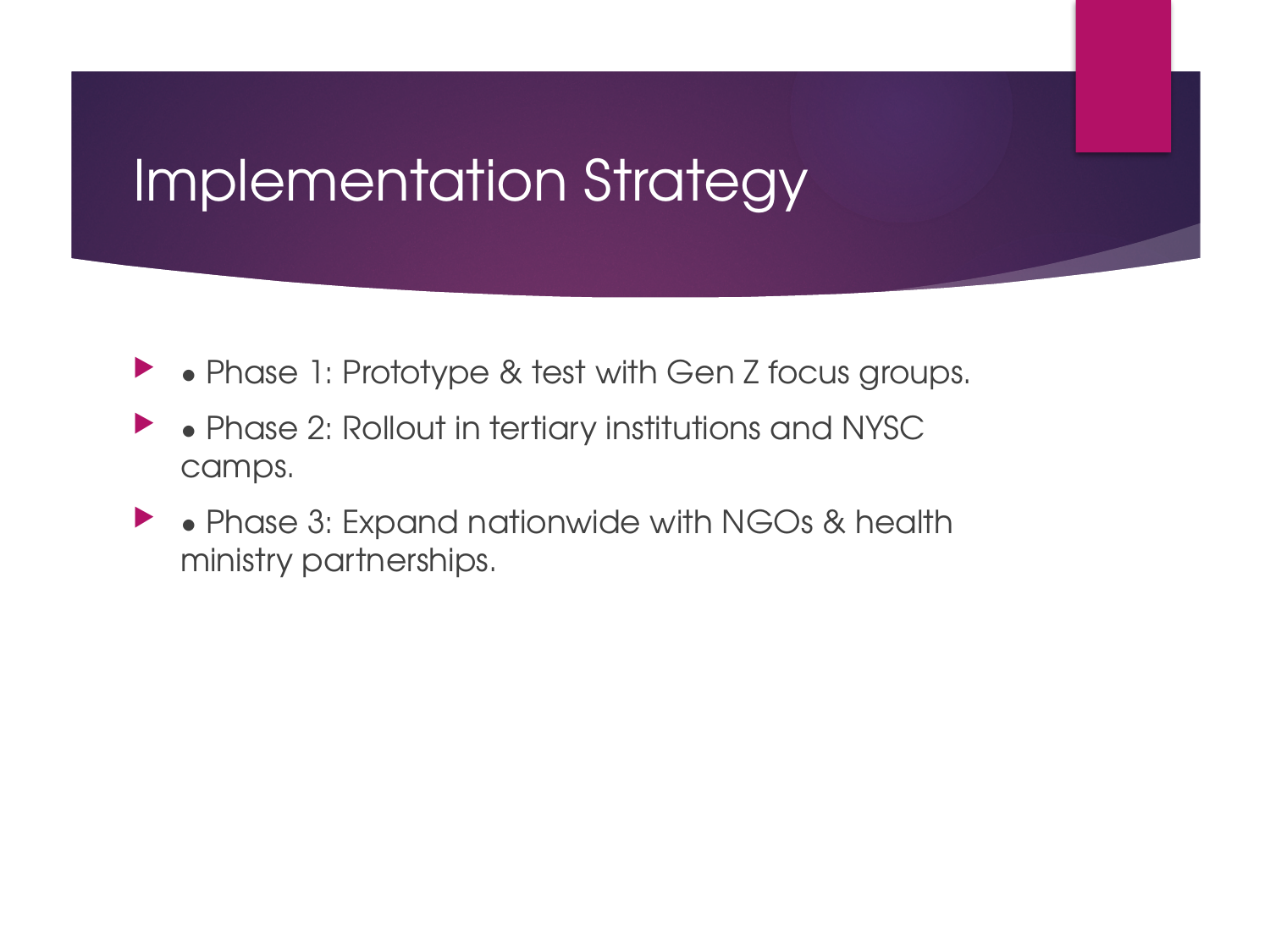

# Implementation Strategy
• Phase 1: Prototype & test with Gen Z focus groups.
• Phase 2: Rollout in tertiary institutions and NYSC camps.
• Phase 3: Expand nationwide with NGOs & health ministry partnerships.